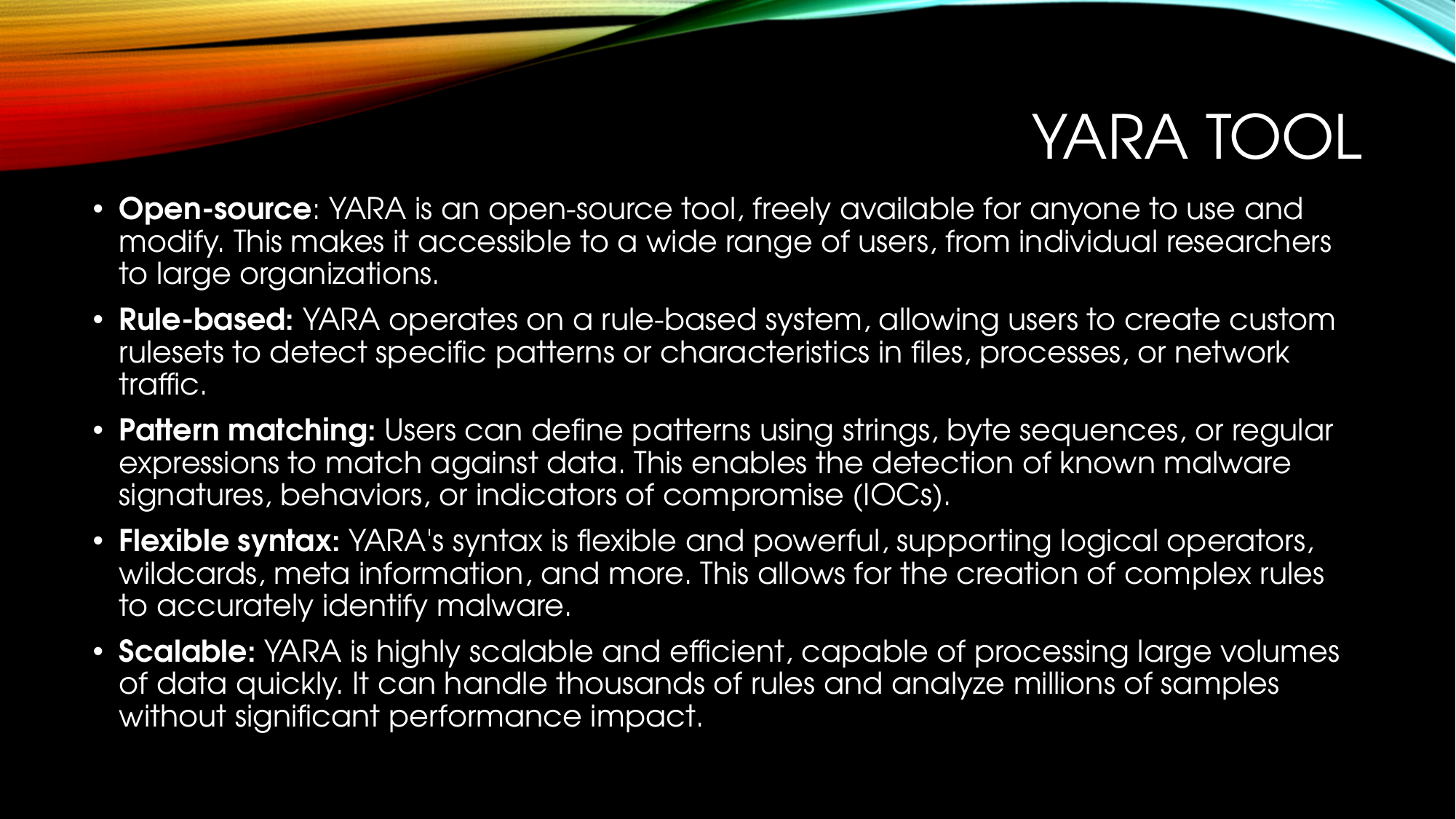

# YARA TOOL
Open-source: YARA is an open-source tool, freely available for anyone to use and modify. This makes it accessible to a wide range of users, from individual researchers to large organizations.
Rule-based: YARA operates on a rule-based system, allowing users to create custom rulesets to detect specific patterns or characteristics in files, processes, or network traffic.
Pattern matching: Users can define patterns using strings, byte sequences, or regular expressions to match against data. This enables the detection of known malware signatures, behaviors, or indicators of compromise (IOCs).
Flexible syntax: YARA's syntax is flexible and powerful, supporting logical operators, wildcards, meta information, and more. This allows for the creation of complex rules to accurately identify malware.
Scalable: YARA is highly scalable and efficient, capable of processing large volumes of data quickly. It can handle thousands of rules and analyze millions of samples without significant performance impact.